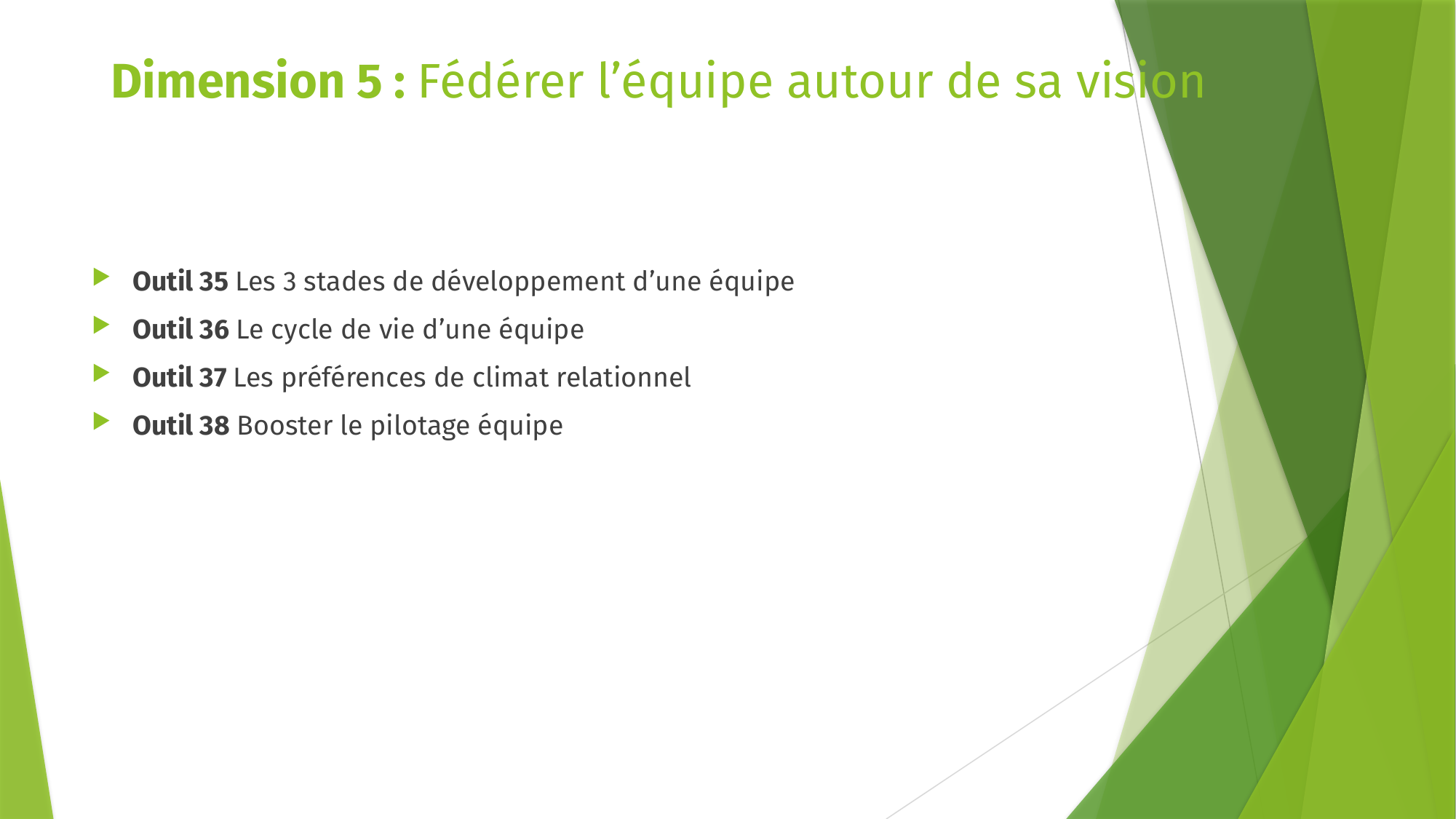

# Dimension 5 : Fédérer l’équipe autour de sa vision
Outil 35 Les 3 stades de développement d’une équipe
Outil 36 Le cycle de vie d’une équipe
Outil 37 Les préférences de climat relationnel
Outil 38 Booster le pilotage équipe